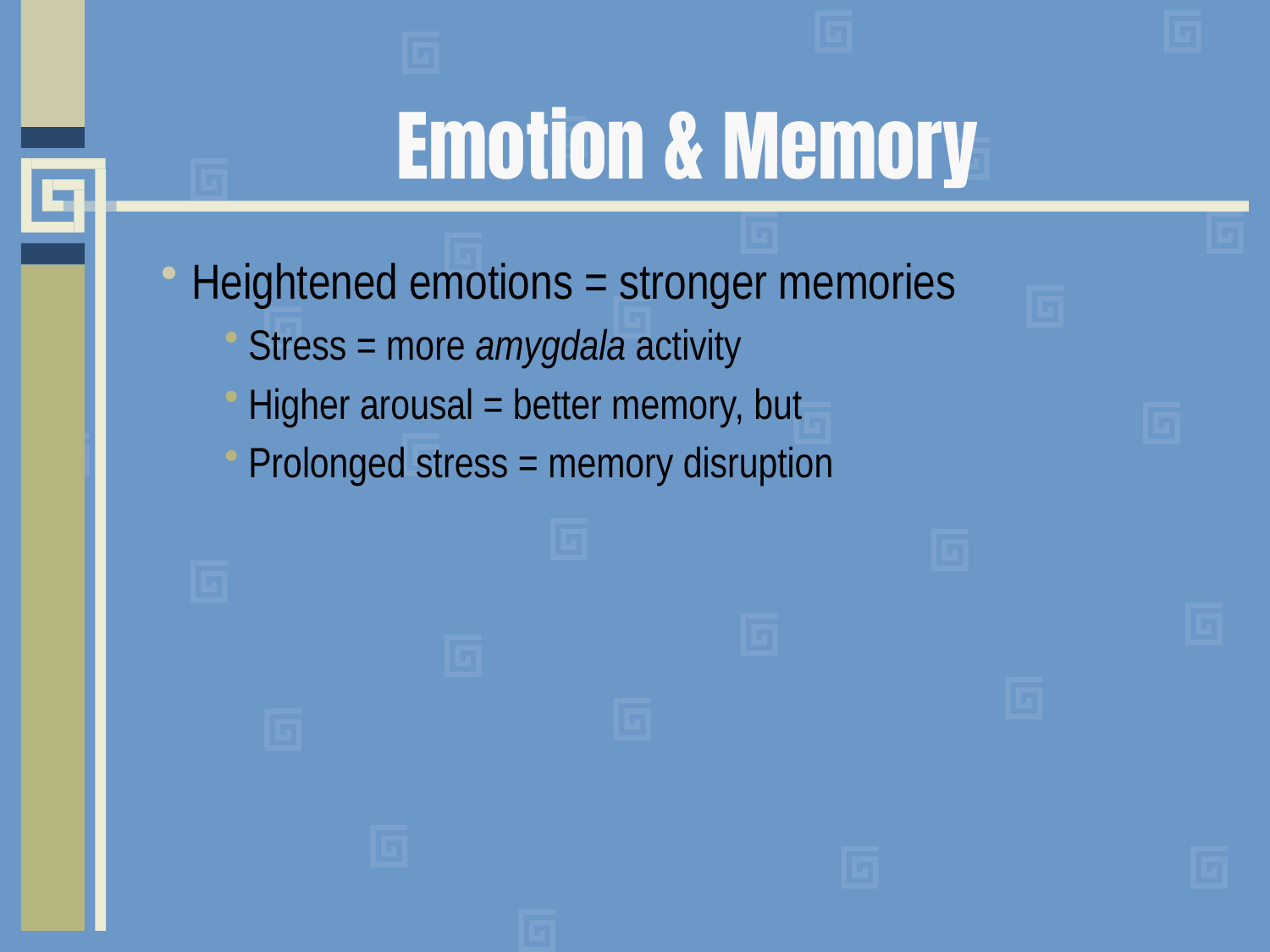

# Emotion & Memory
Heightened emotions = stronger memories
Stress = more amygdala activity
Higher arousal = better memory, but
Prolonged stress = memory disruption